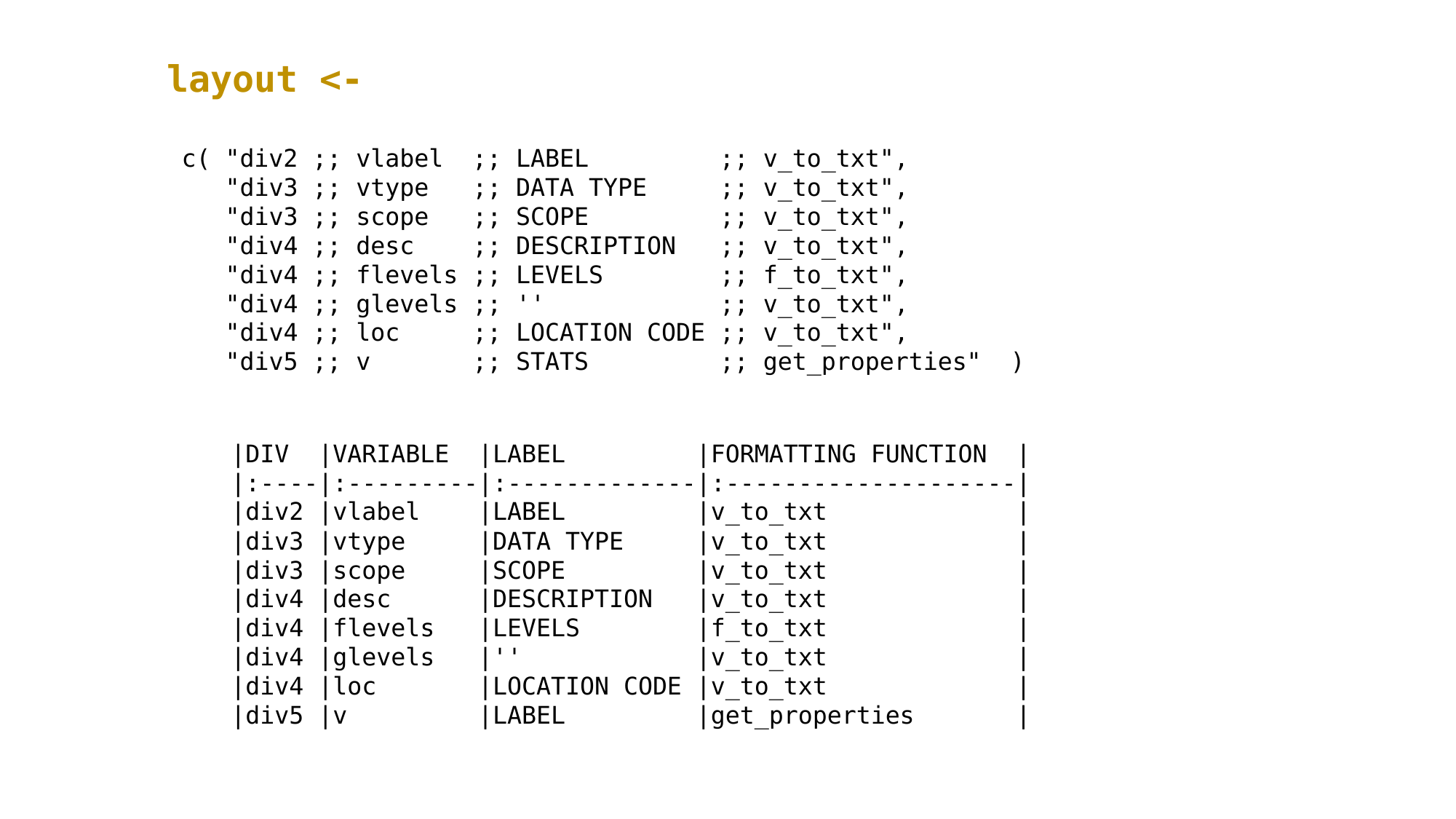

layout <-

 c( "div2 ;; vlabel  ;; LABEL         ;; v_to_txt",
    "div3 ;; vtype   ;; DATA TYPE     ;; v_to_txt",
    "div3 ;; scope   ;; SCOPE         ;; v_to_txt",
    "div4 ;; desc    ;; DESCRIPTION   ;; v_to_txt",
    "div4 ;; flevels ;; LEVELS        ;; f_to_txt",
    "div4 ;; glevels ;; ''            ;; v_to_txt",
    "div4 ;; loc     ;; LOCATION CODE ;; v_to_txt",
    "div5 ;; v       ;; STATS         ;; get_properties"  )
|DIV  |VARIABLE  |LABEL         |FORMATTING FUNCTION  |
|:----|:---------|:-------------|:--------------------|
|div2 |vlabel    |LABEL         |v_to_txt             |
|div3 |vtype     |DATA TYPE     |v_to_txt             |
|div3 |scope     |SCOPE         |v_to_txt             |
|div4 |desc      |DESCRIPTION   |v_to_txt             |
|div4 |flevels   |LEVELS        |f_to_txt             |
|div4 |glevels   |''            |v_to_txt             |
|div4 |loc       |LOCATION CODE |v_to_txt             |
|div5 |v         |LABEL         |get_properties       |